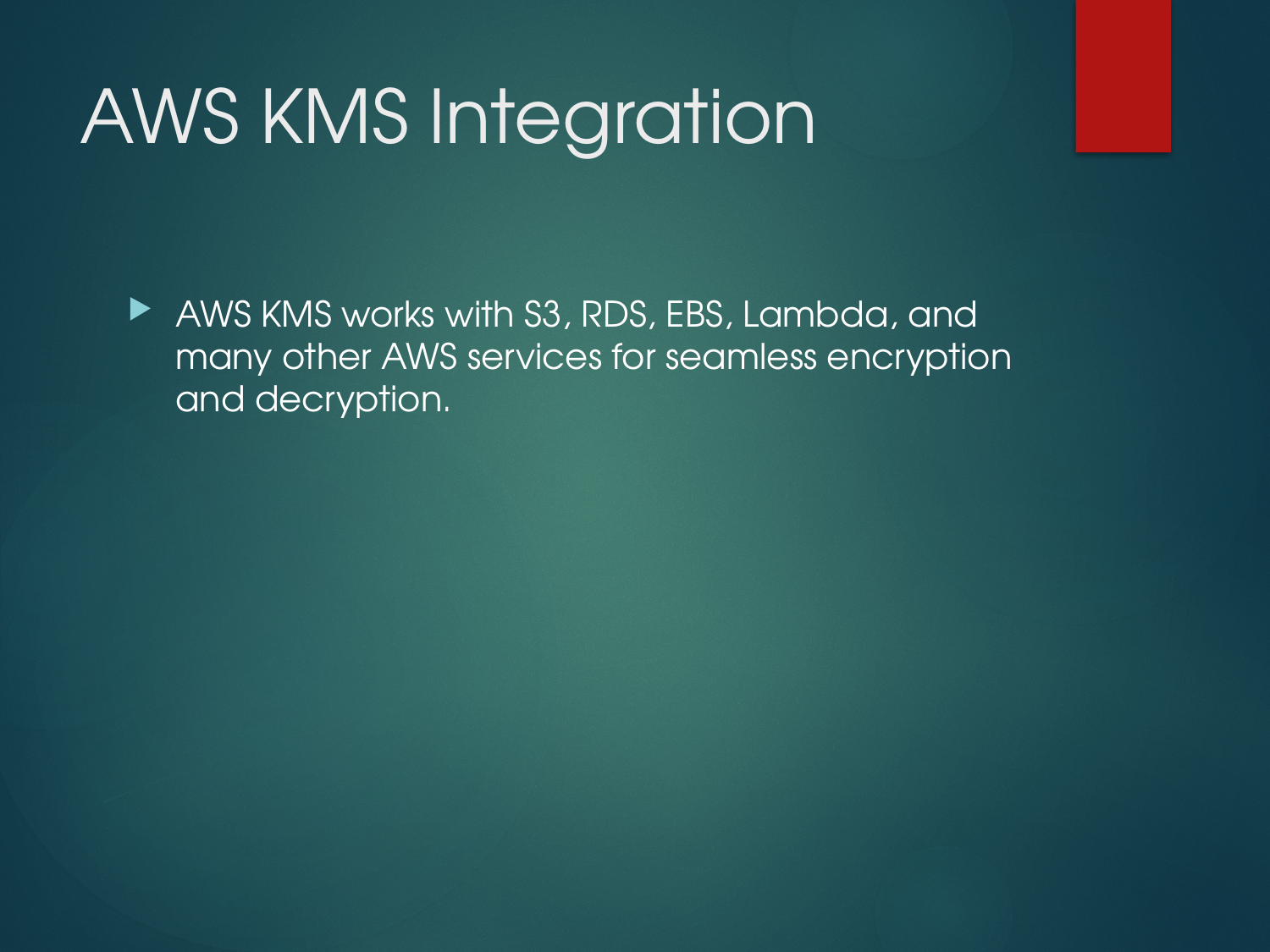

# AWS KMS Integration
AWS KMS works with S3, RDS, EBS, Lambda, and many other AWS services for seamless encryption and decryption.